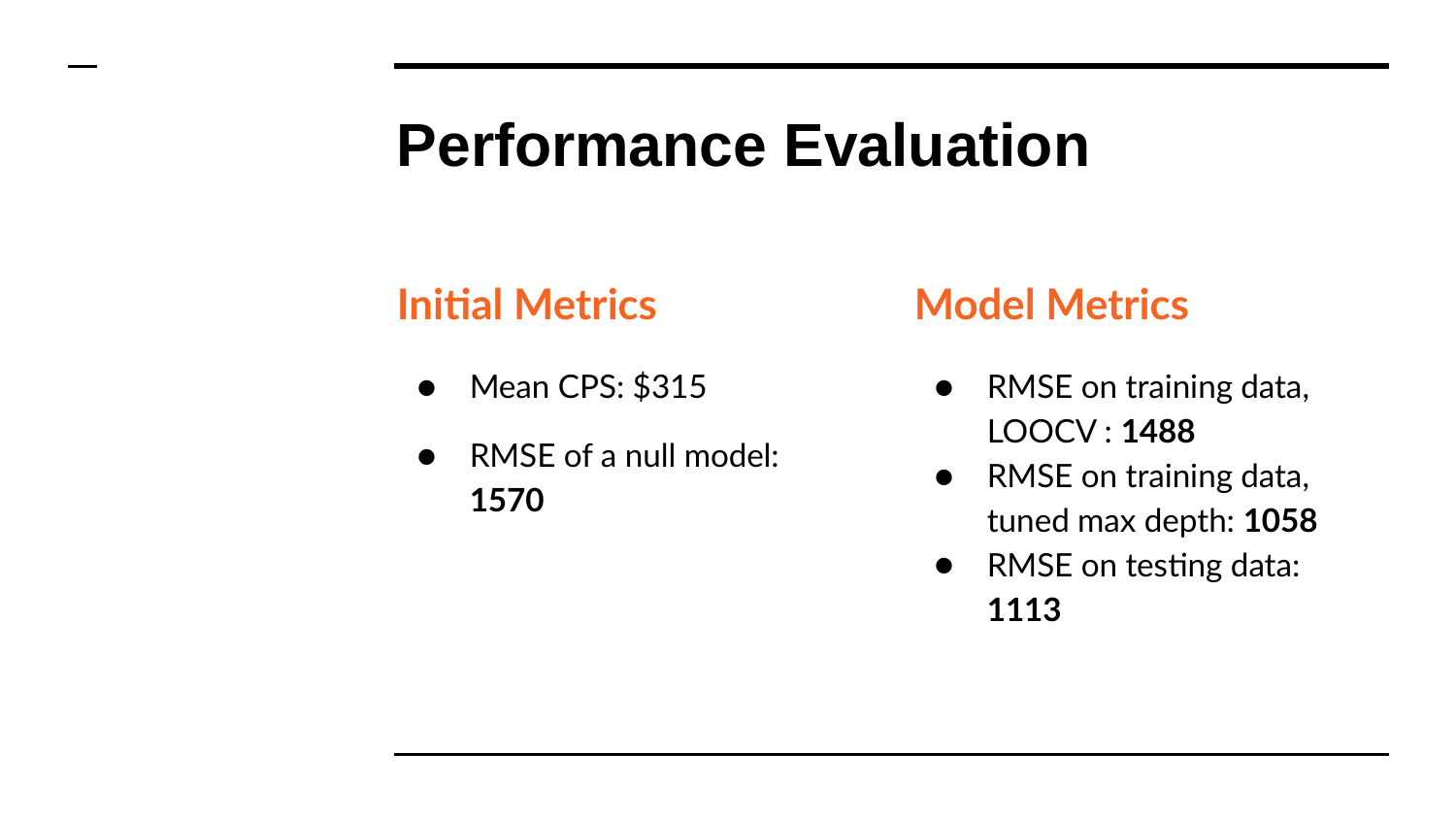

# Performance Evaluation
Initial Metrics
Mean CPS: $315
RMSE of a null model: 1570
Model Metrics
RMSE on training data, LOOCV : 1488
RMSE on training data, tuned max depth: 1058
RMSE on testing data: 1113